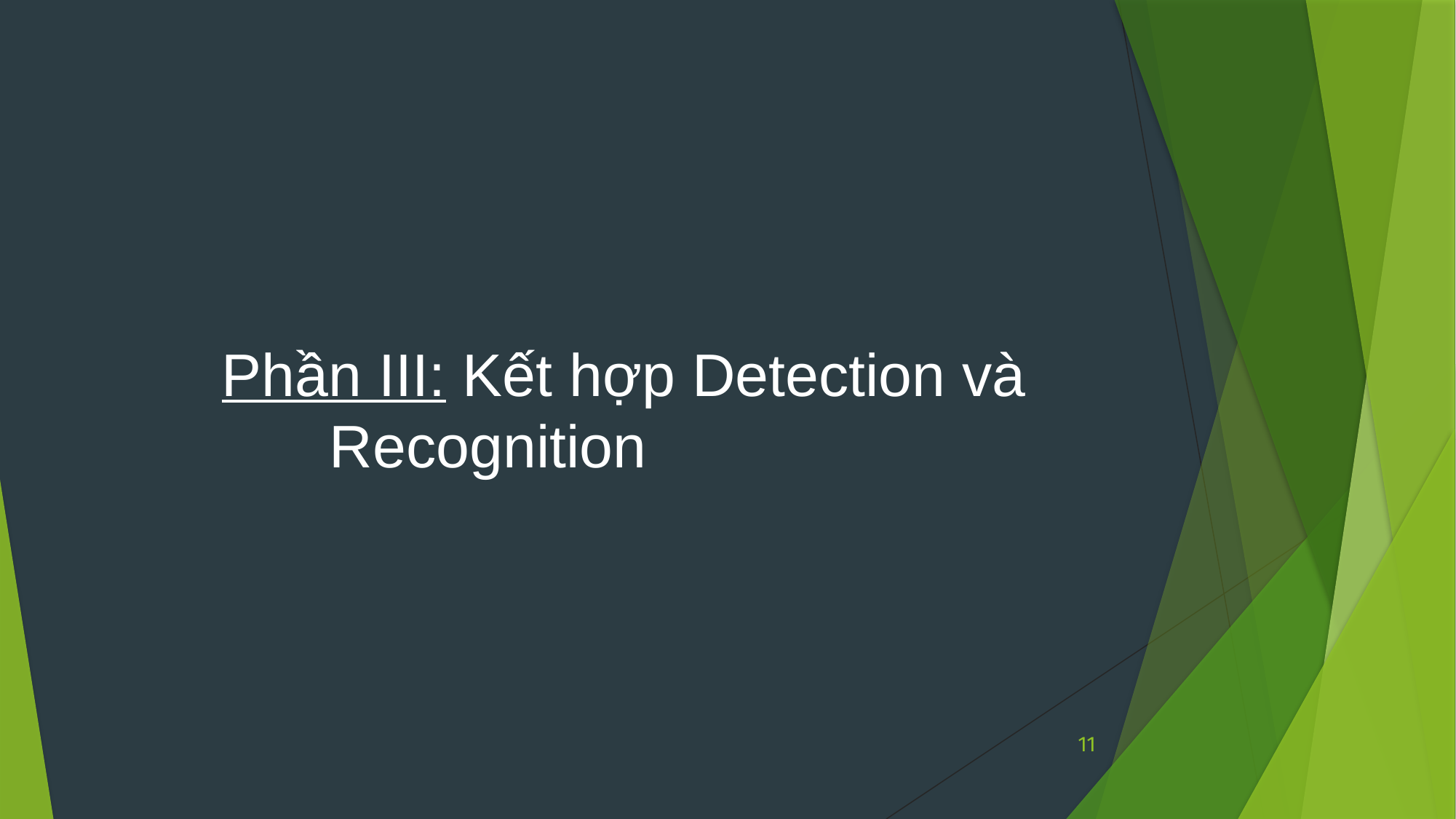

# Phần III: Kết hợp Detection và 							Recognition
11